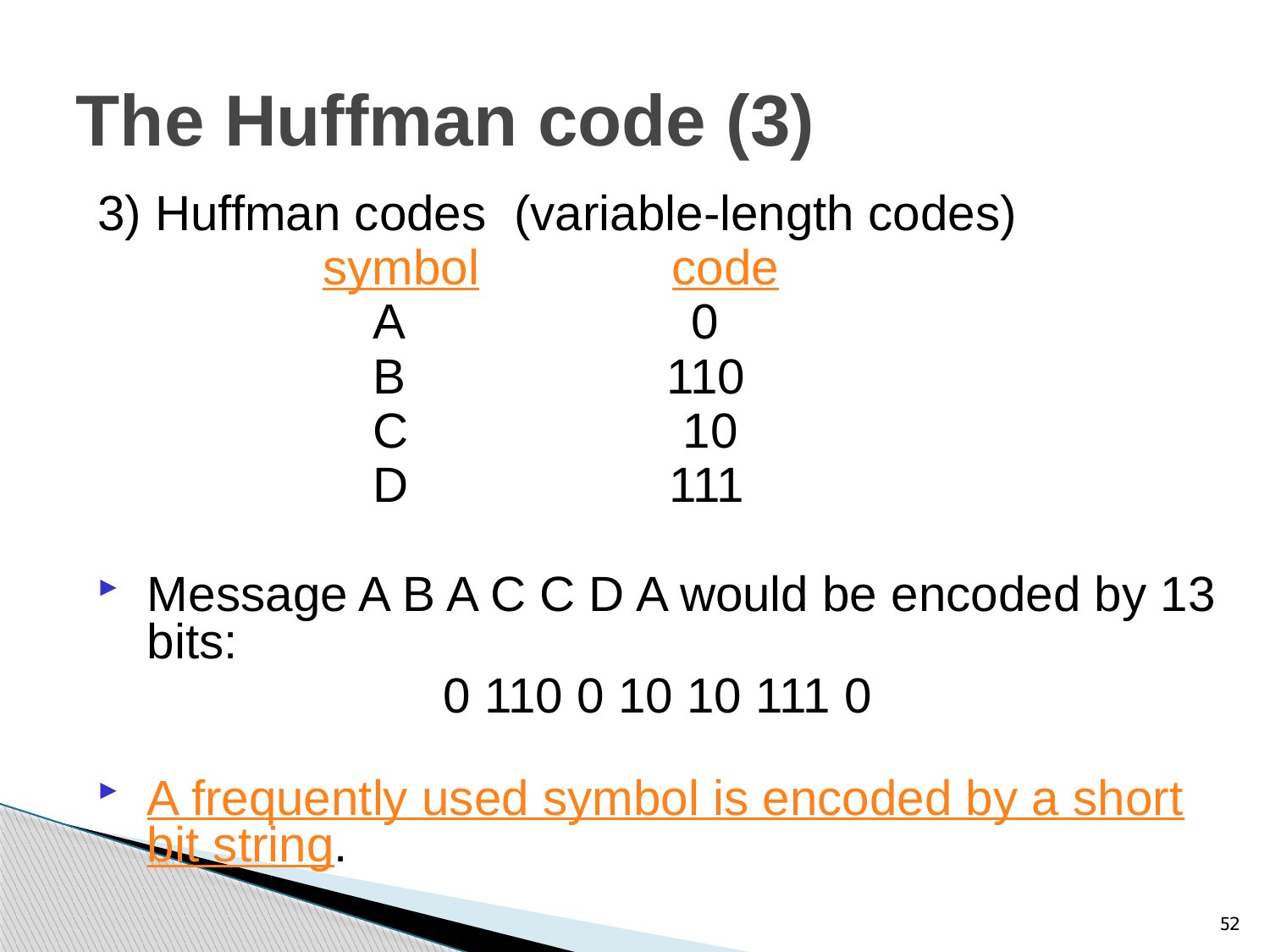

# The Huffman code (3)
3) Huffman codes  (variable-length codes)
                   symbol              code
                    A                     0
                    B                   110
                    C                    10
                    D                   111

Message A B A C C D A would be encoded by 13 bits:
0 110 0 10 10 111 0

A frequently used symbol is encoded by a short bit string.
52